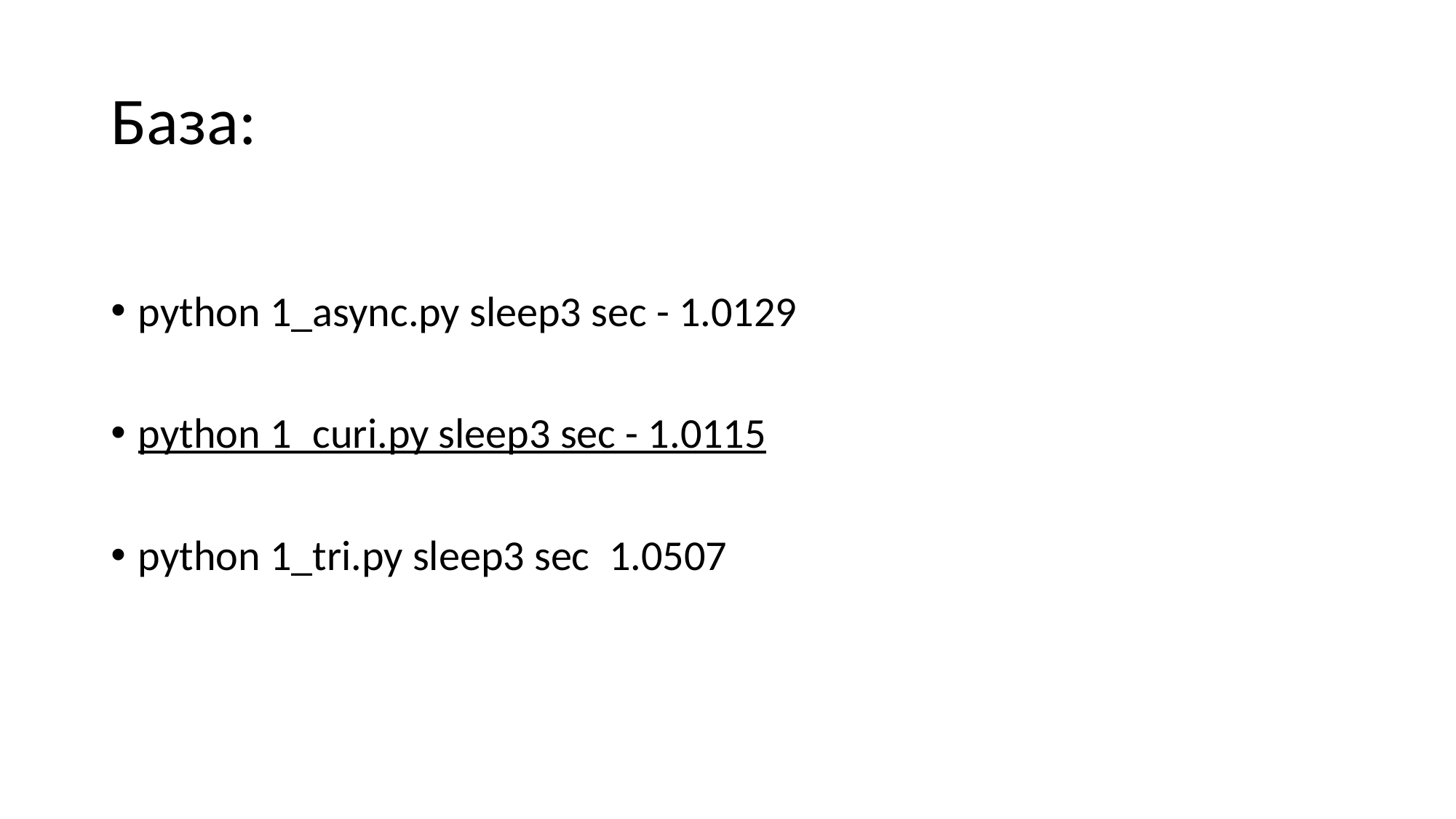

# База:

python 1_async.py sleep3 sec - 1.0129

python 1_curi.py sleep3 sec - 1.0115

python 1_tri.py sleep3 sec  1.0507